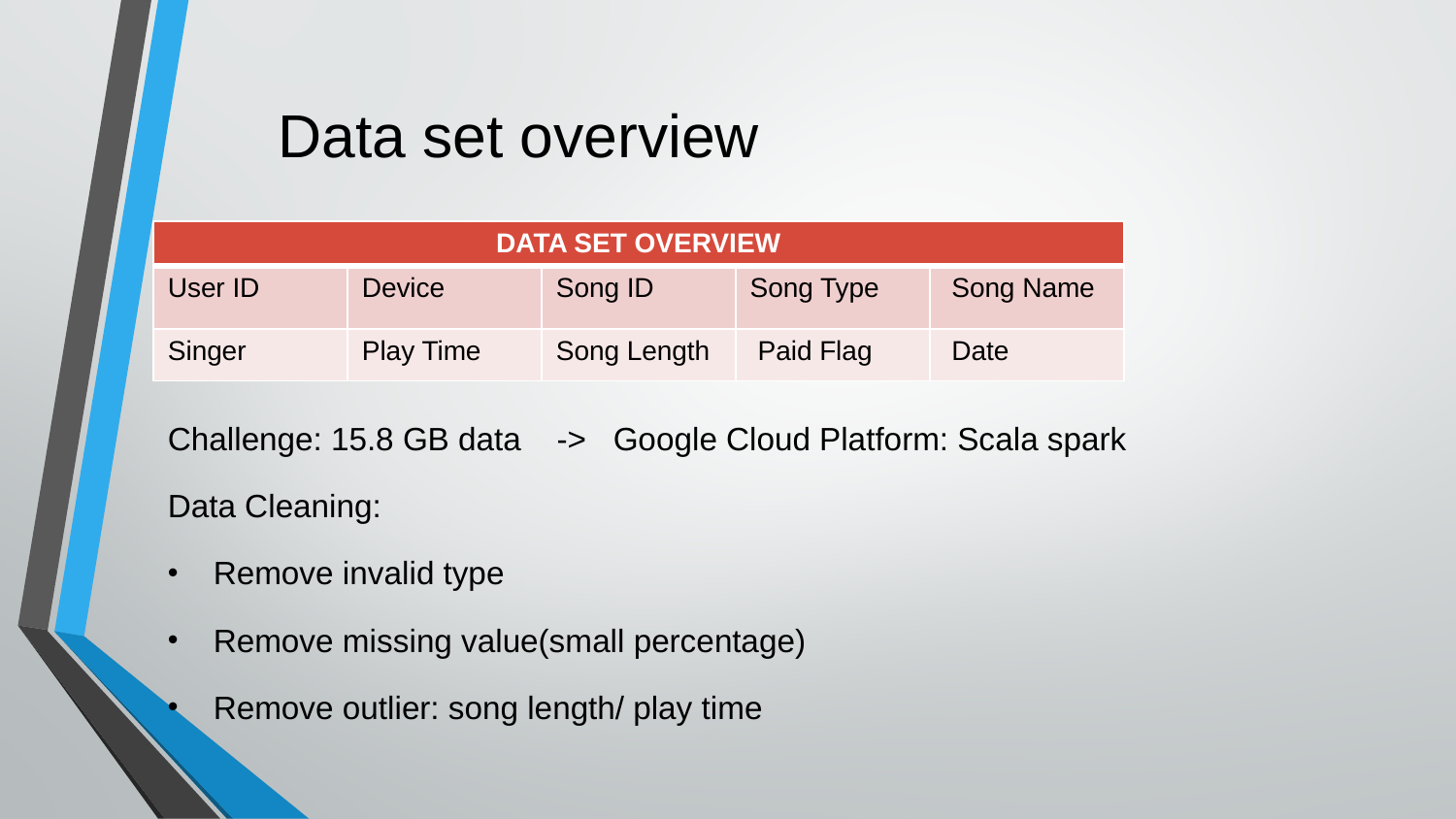

# Data set overview
| DATA SET OVERVIEW |  |  |  |  |
| --- | --- | --- | --- | --- |
| User ID | Device | Song ID | Song Type | Song Name |
| Singer | Play Time | Song Length | Paid Flag | Date |
Data set overview:

Challenge: 15.8 GB data    ->   Google Cloud Platform: Scala spark
Data Cleaning:
Remove invalid type
Remove missing value(small percentage)
Remove outlier: song length/ play time